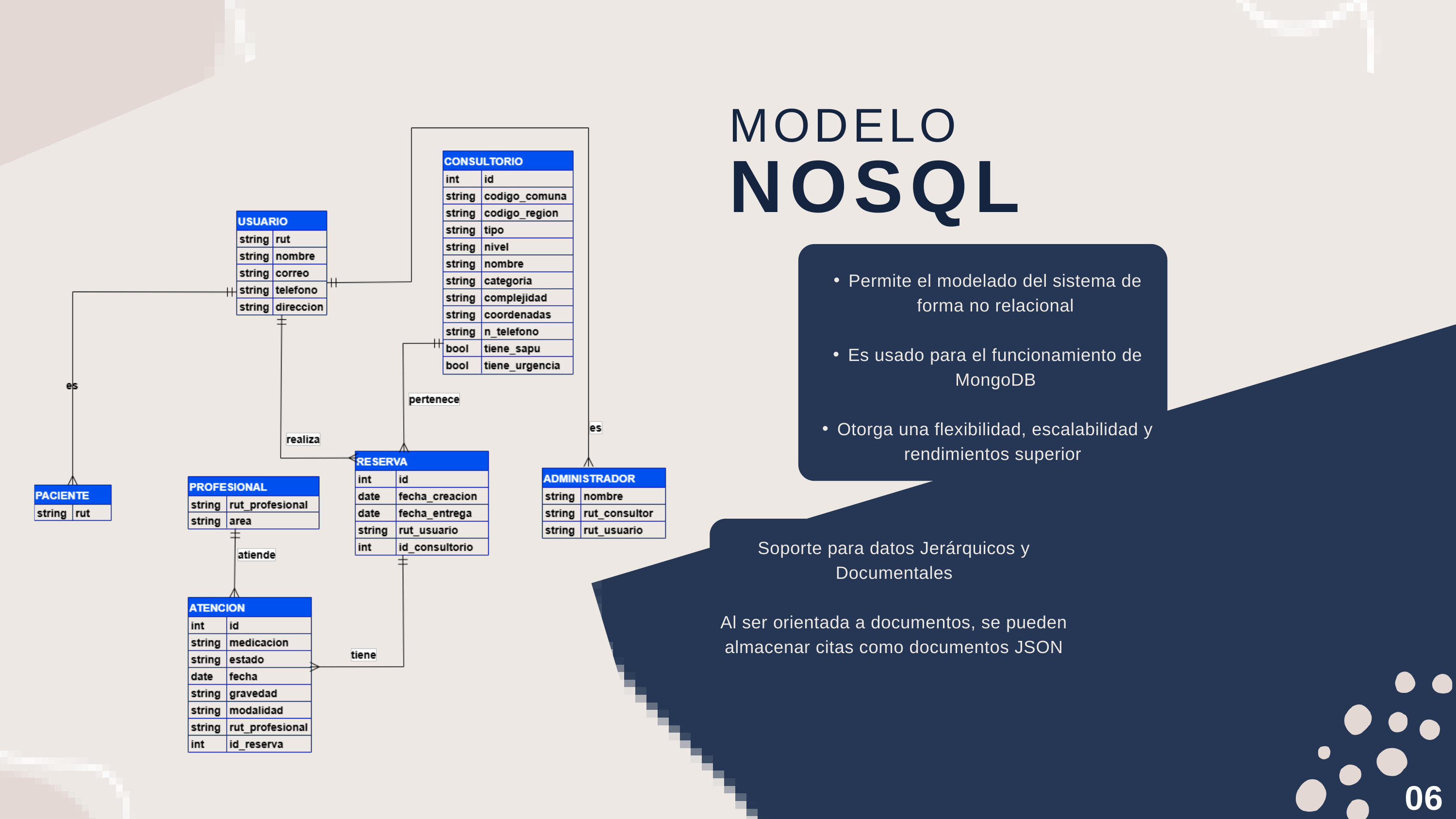

MODELO

NOSQL

Permite el modelado del sistema de forma no relacional

Es usado para el funcionamiento de MongoDB

Otorga una flexibilidad, escalabilidad y rendimientos superior

Soporte para datos Jerárquicos y Documentales

Al ser orientada a documentos, se pueden almacenar citas como documentos JSON

06